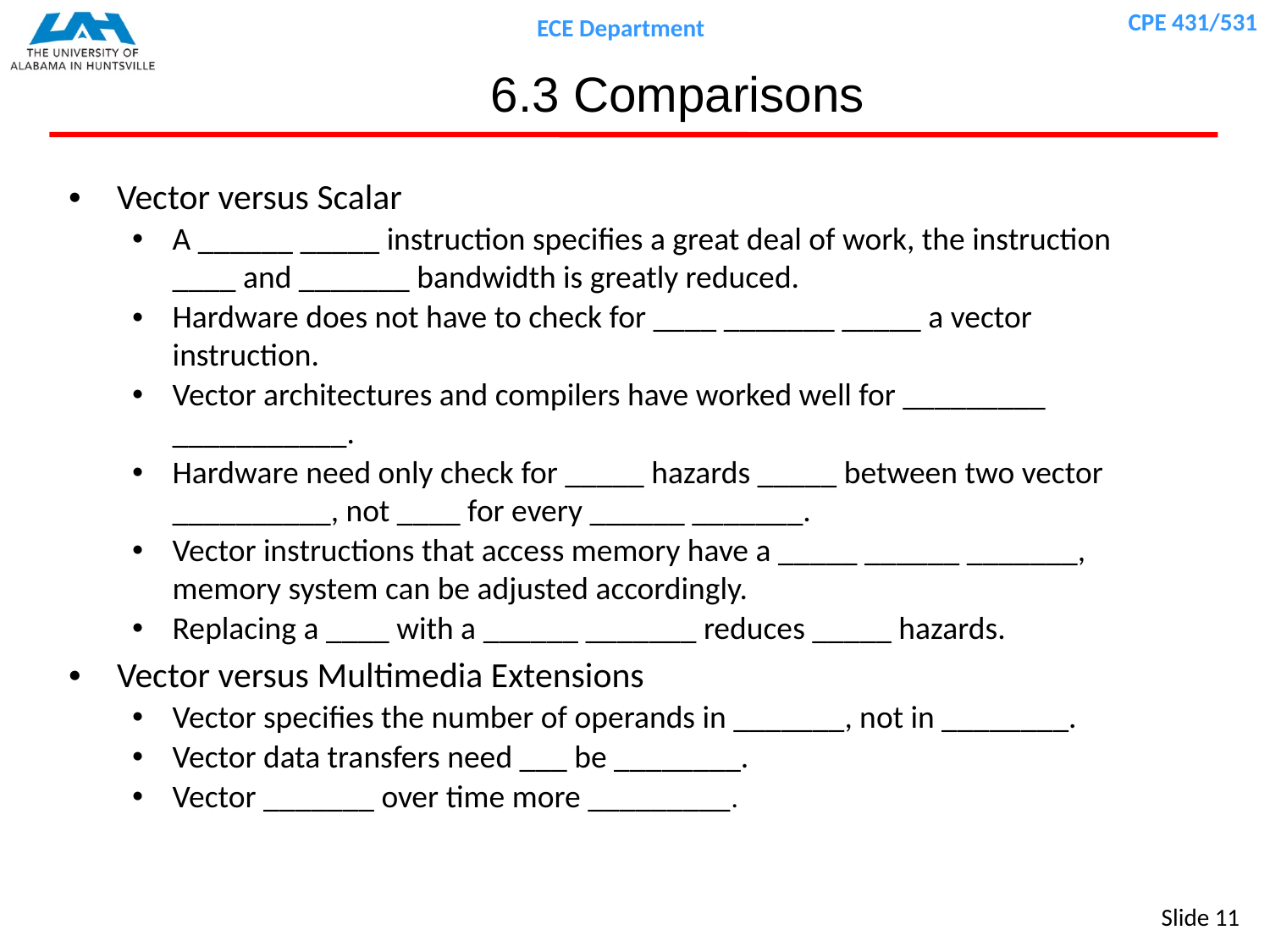

# 6.3 Comparisons
Vector versus Scalar
A ______ _____ instruction specifies a great deal of work, the instruction ____ and _______ bandwidth is greatly reduced.
Hardware does not have to check for ____ _______ _____ a vector instruction.
Vector architectures and compilers have worked well for _________ ___________.
Hardware need only check for _____ hazards _____ between two vector __________, not ____ for every ______ _______.
Vector instructions that access memory have a _____ ______ _______, memory system can be adjusted accordingly.
Replacing a ____ with a ______ _______ reduces _____ hazards.
Vector versus Multimedia Extensions
Vector specifies the number of operands in _______, not in ________.
Vector data transfers need ___ be ________.
Vector _______ over time more _________.